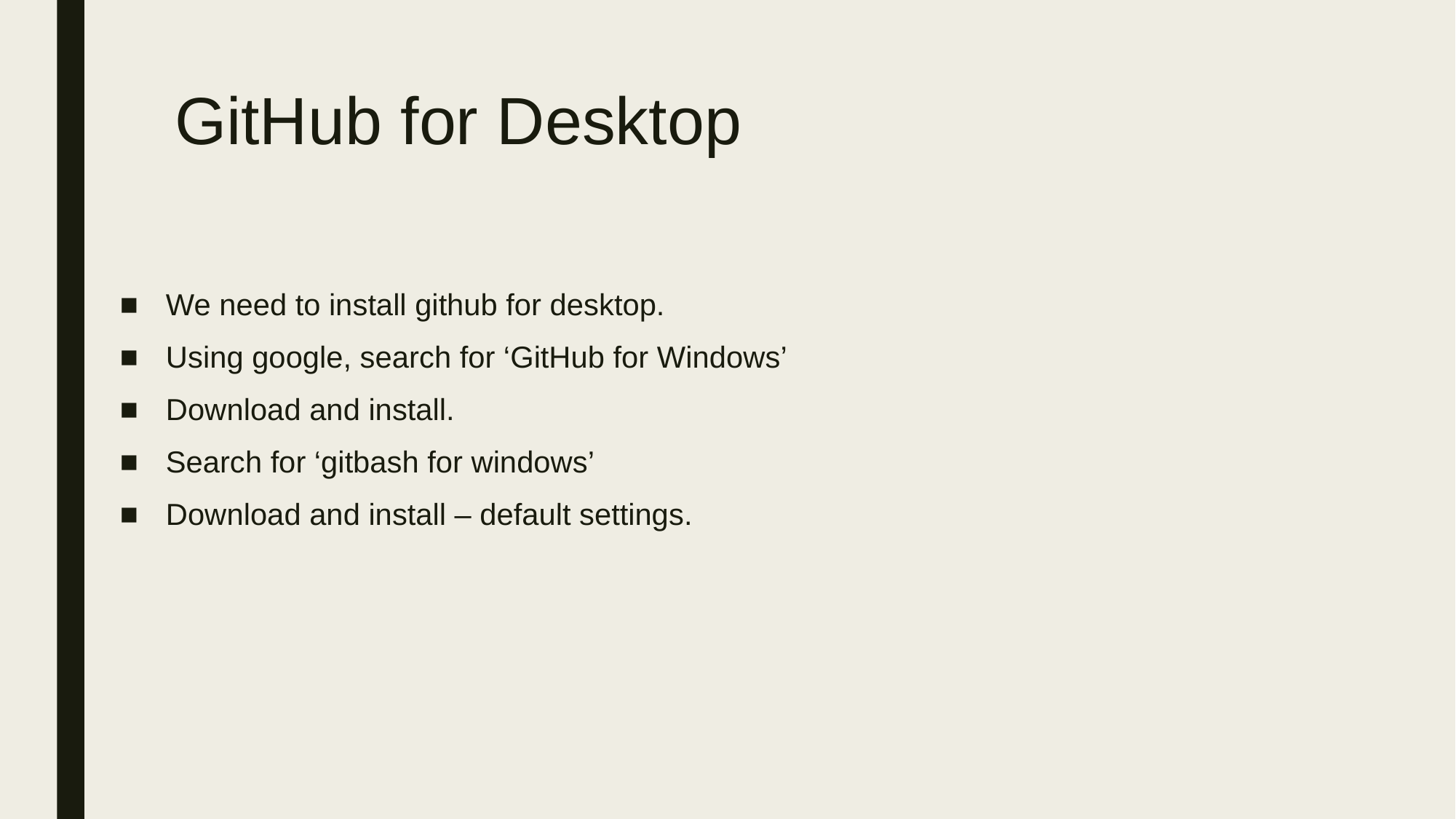

# GitHub for Desktop
We need to install github for desktop.
Using google, search for ‘GitHub for Windows’
Download and install.
Search for ‘gitbash for windows’
Download and install – default settings.